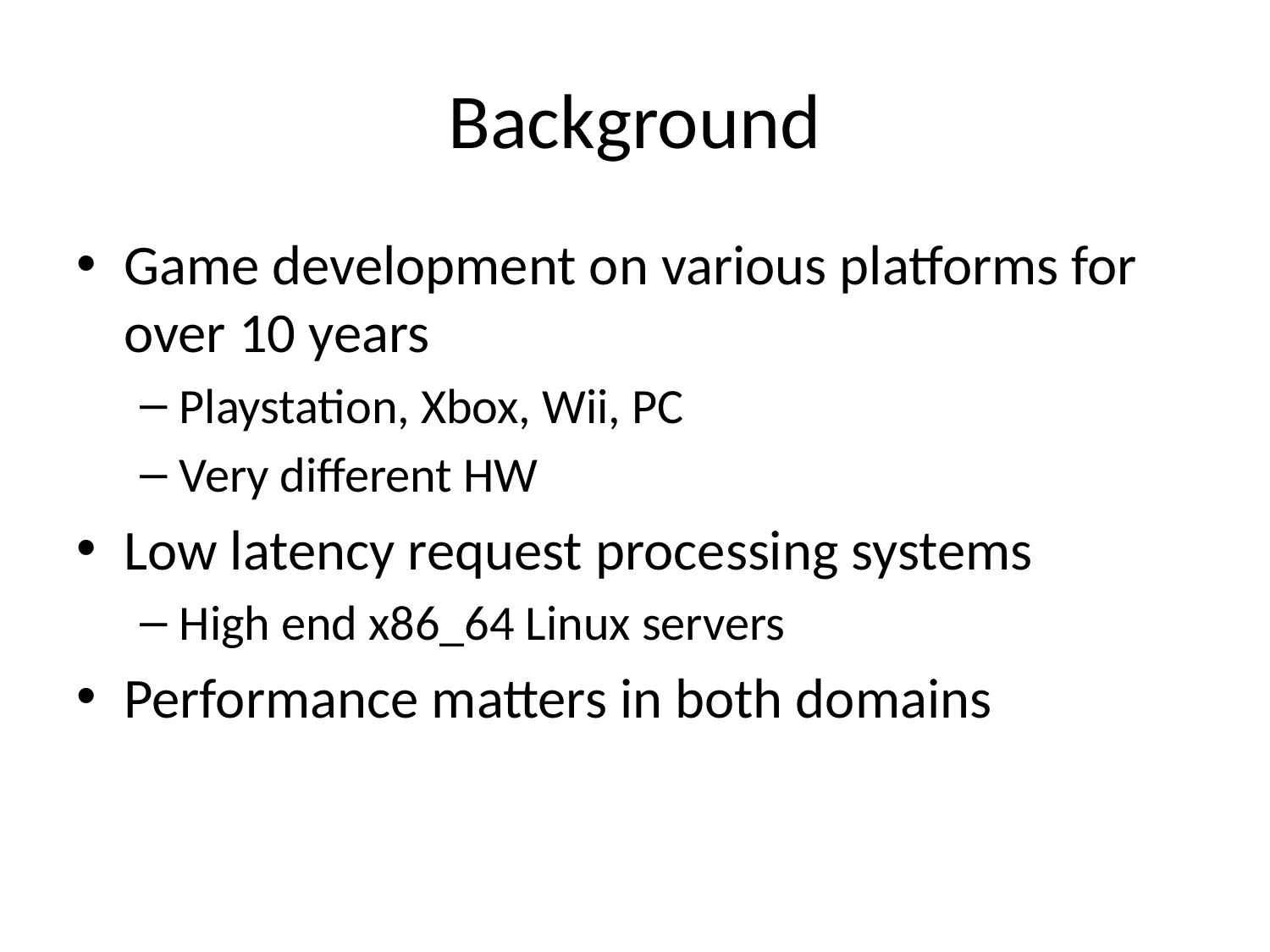

# Background
Game development on various platforms for over 10 years
Playstation, Xbox, Wii, PC
Very different HW
Low latency request processing systems
High end x86_64 Linux servers
Performance matters in both domains